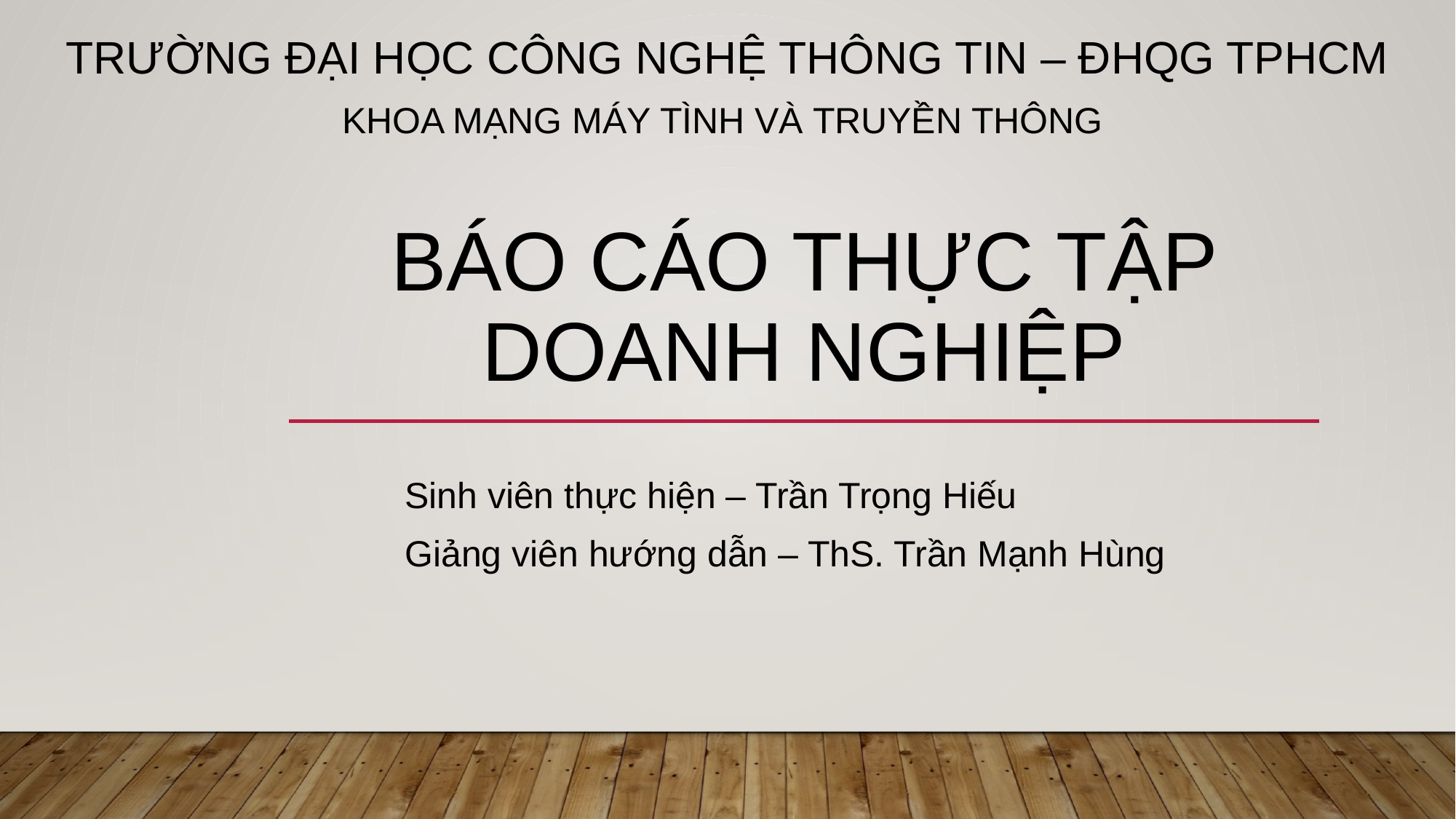

TRƯỜNG ĐẠI HỌC CÔNG NGHỆ THÔNG TIN – ĐHQG TPHCM
KHOA MẠNG MÁY TÌNH VÀ TRUYỀN THÔNG
# BÁO CÁO THỰC TẬP DOANH NGHIỆP
Sinh viên thực hiện – Trần Trọng Hiếu
Giảng viên hướng dẫn – ThS. Trần Mạnh Hùng